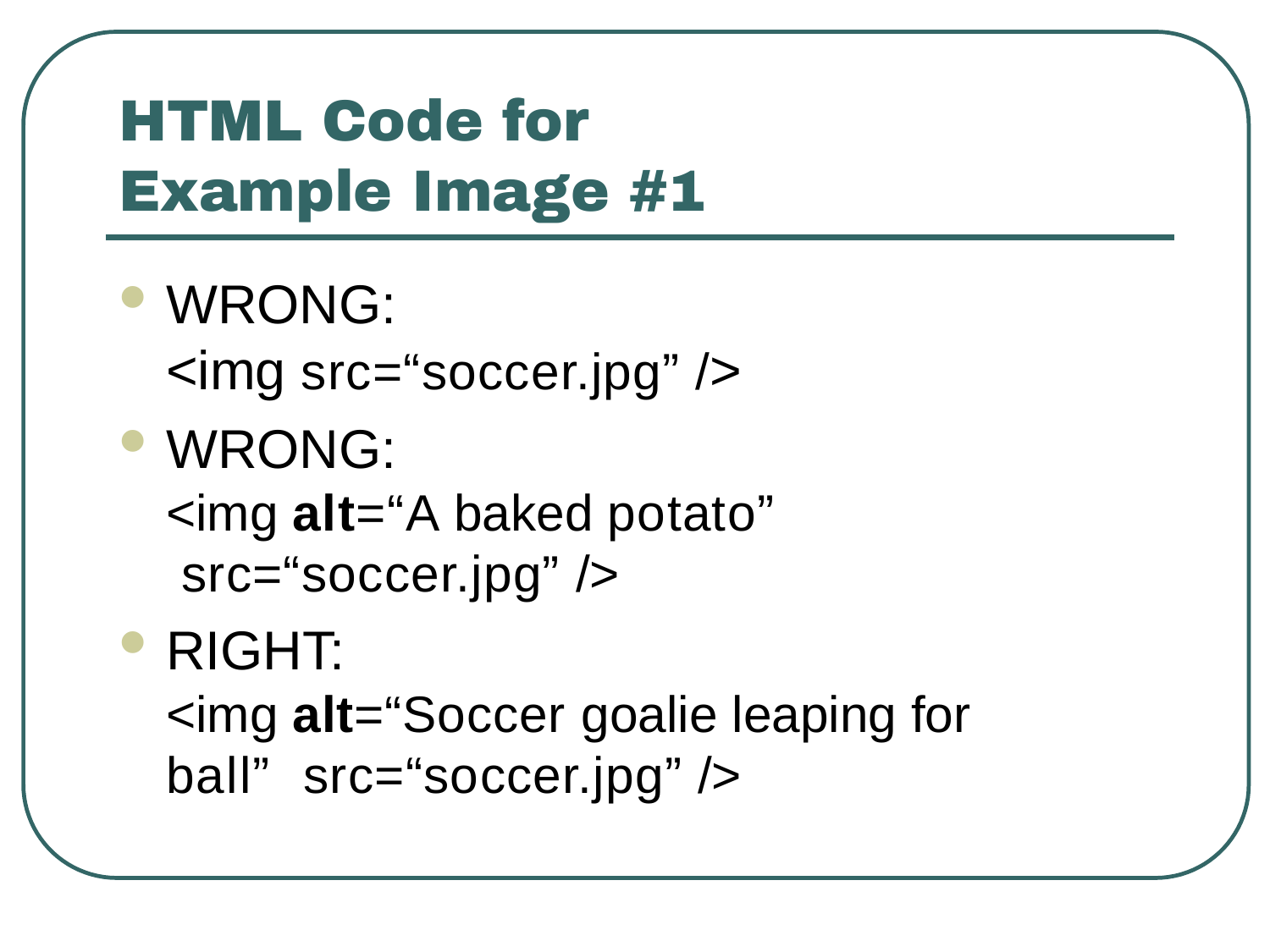

# HTML Code for  Example Image #1
WRONG:
<img src=“soccer.jpg” />
WRONG:
<img alt=“A baked potato”  src=“soccer.jpg” />
RIGHT:
<img alt=“Soccer goalie leaping for ball”  src=“soccer.jpg” />